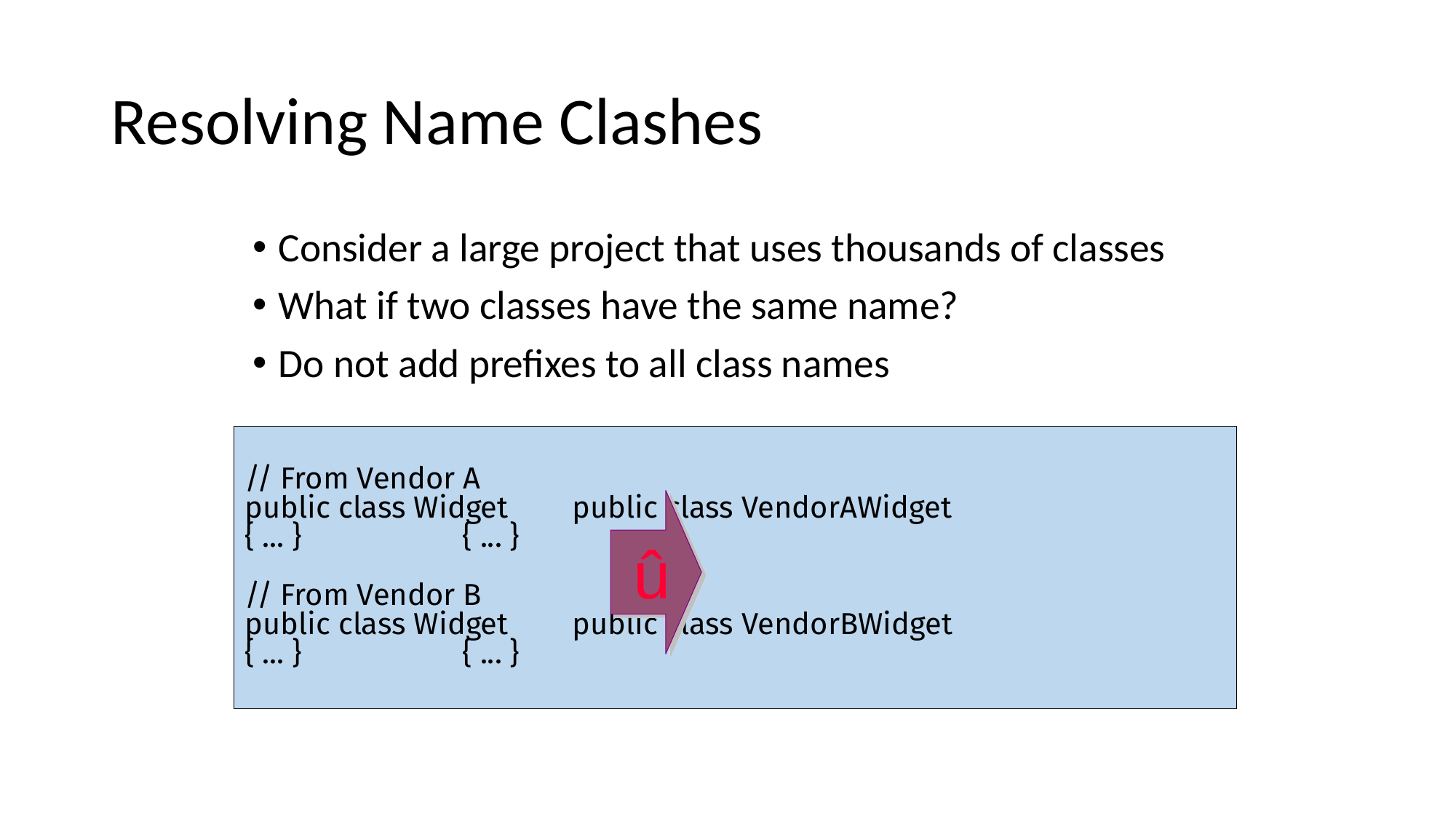

# Resolving Name Clashes
Consider a large project that uses thousands of classes
What if two classes have the same name?
Do not add prefixes to all class names
// From Vendor A
public class Widget        public class VendorAWidget
{ ... }                    { ... }

// From Vendor B
public class Widget        public class VendorBWidget
{ ... }                    { ... }

û